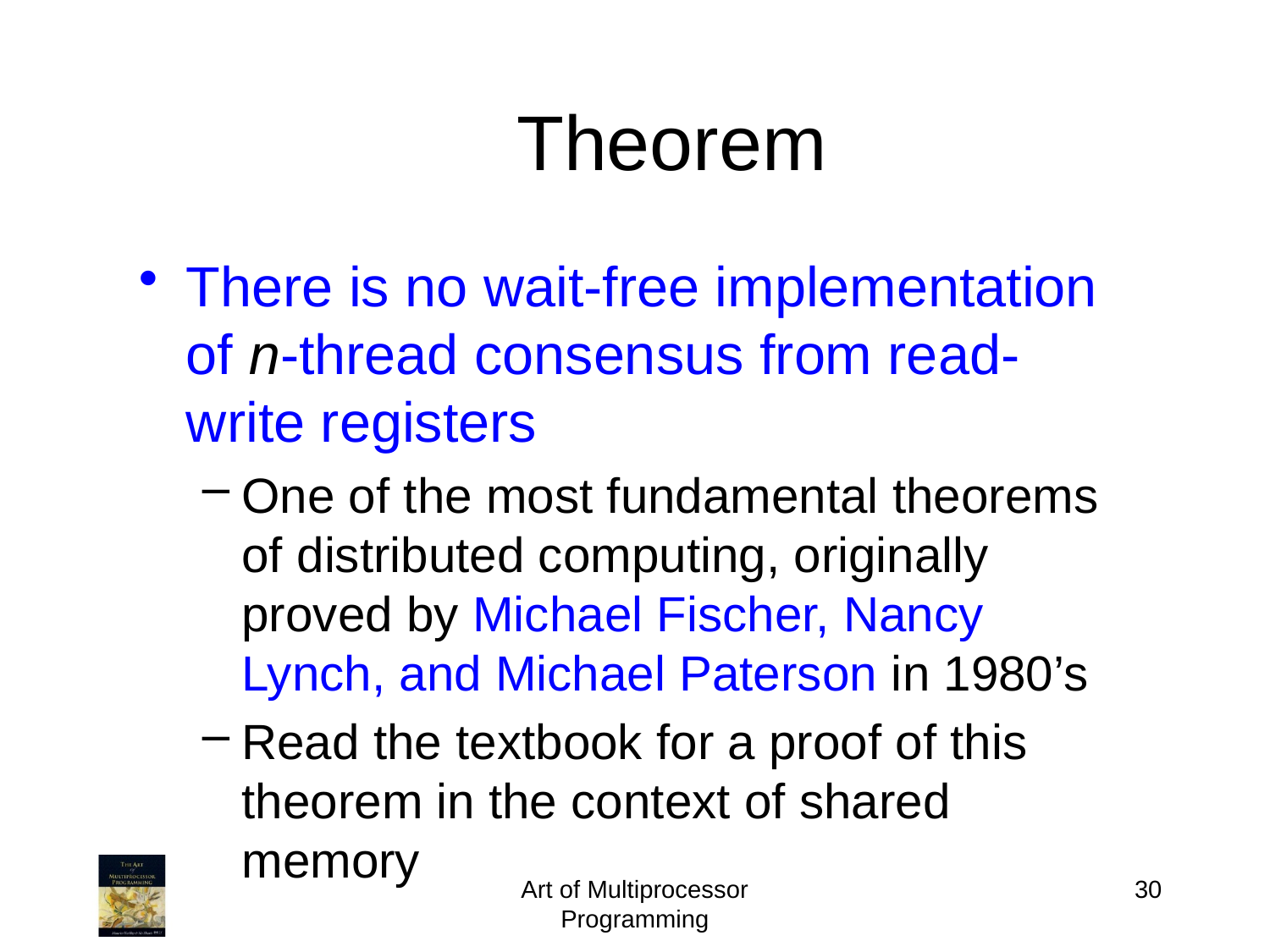

# Theorem
There is no wait-free implementation of n-thread consensus from read-write registers
One of the most fundamental theorems of distributed computing, originally proved by Michael Fischer, Nancy Lynch, and Michael Paterson in 1980’s
Read the textbook for a proof of this theorem in the context of shared memory

Art of Multiprocessor Programming
30